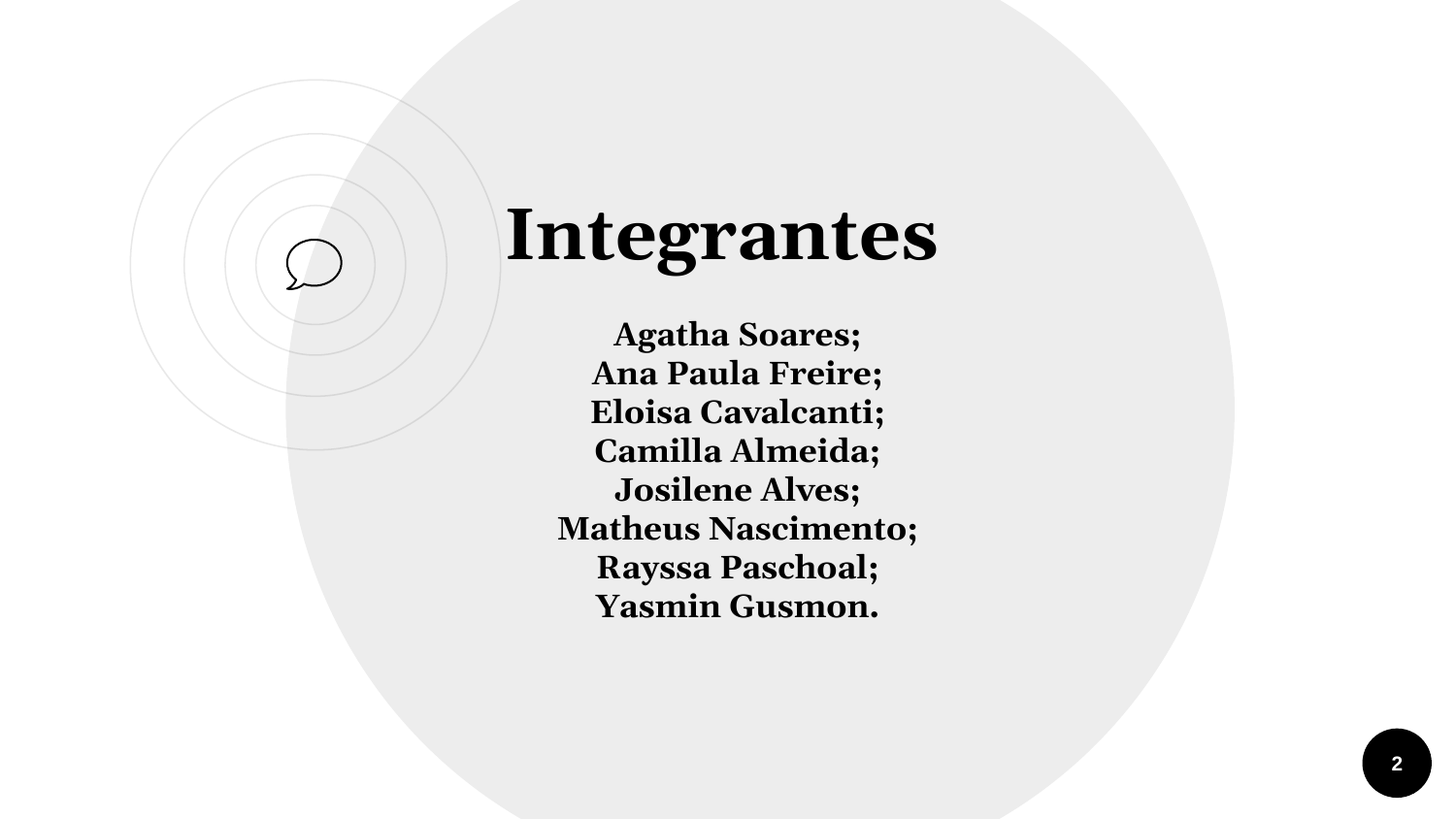

Integrantes

Agatha Soares;
Ana Paula Freire;
Eloisa Cavalcanti;
Camilla Almeida;
Josilene Alves;
Matheus Nascimento;
Rayssa Paschoal;
Yasmin Gusmon.

2